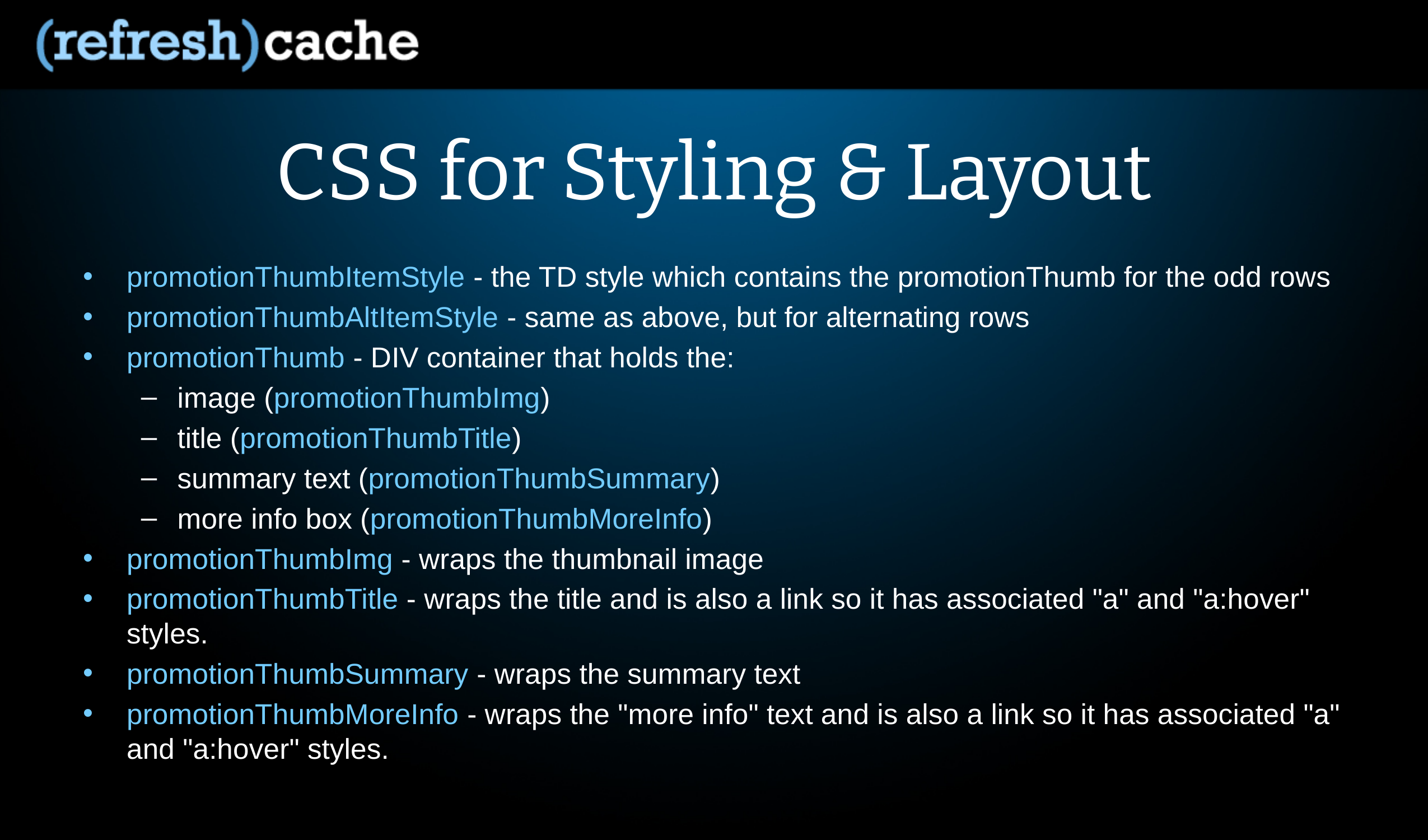

# CSS for Styling & Layout
promotionThumbItemStyle - the TD style which contains the promotionThumb for the odd rows
promotionThumbAltItemStyle - same as above, but for alternating rows
promotionThumb - DIV container that holds the:
image (promotionThumbImg)
title (promotionThumbTitle)
summary text (promotionThumbSummary)
more info box (promotionThumbMoreInfo)
promotionThumbImg - wraps the thumbnail image
promotionThumbTitle - wraps the title and is also a link so it has associated "a" and "a:hover" styles.
promotionThumbSummary - wraps the summary text
promotionThumbMoreInfo - wraps the "more info" text and is also a link so it has associated "a" and "a:hover" styles.